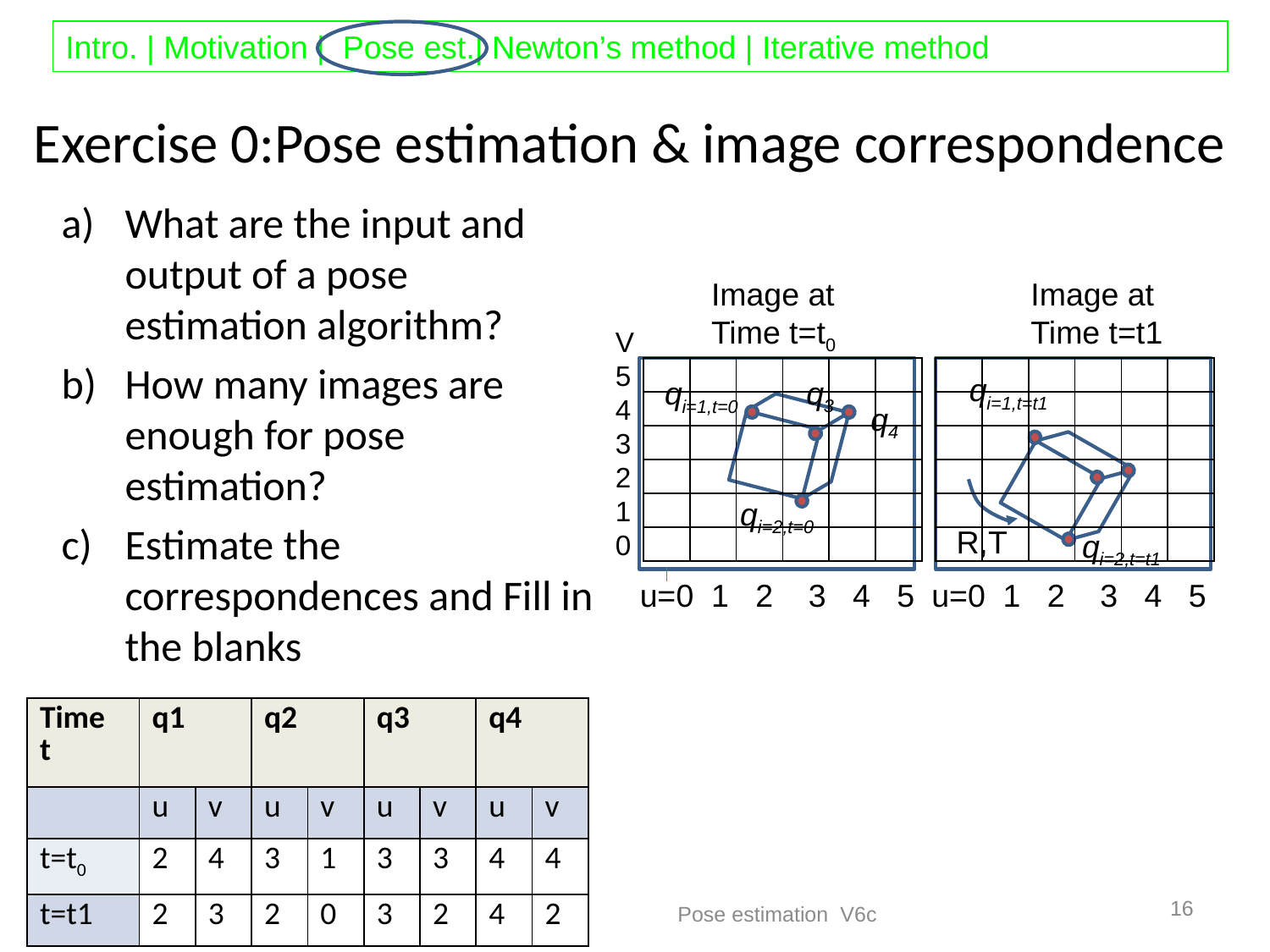

# Exercise 0:Pose estimation & image correspondence
What are the input and output of a pose estimation algorithm?
How many images are enough for pose estimation?
Estimate the correspondences and Fill in the blanks

Image at
Time t=t1
Image at
Time t=t0
V
5
4
3
2
1
0

|  |  |  |  |  |  |
| --- | --- | --- | --- | --- | --- |
|  |  |  |  |  |  |
|  |  |  |  |  |  |
|  |  |  |  |  |  |
|  |  |  |  |  |  |
|  |  |  |  |  |  |

|  |  |  |  |  |  |
| --- | --- | --- | --- | --- | --- |
|  |  |  |  |  |  |
|  |  |  |  |  |  |
|  |  |  |  |  |  |
|  |  |  |  |  |  |
|  |  |  |  |  |  |
qi=1,t=t1
q3
qi=1,t=0
q4

qi=2,t=0

R,T
qi=2,t=t1

  u=0  1   2    3   4   5
u=0  1   2    3   4   5
| Time t | q1 |  | q2 |  | q3 |  | q4 |  |
| --- | --- | --- | --- | --- | --- | --- | --- | --- |
|  | u | v | u | v | u | v | u | v |
| t=t0 | 2 | 4 | 3 | 1 | 3 | 3 | 4 | 4 |
| t=t1 | 2 | 3 | 2 | 0 | 3 | 2 | 4 | 2 |
16
Pose estimation  V6c